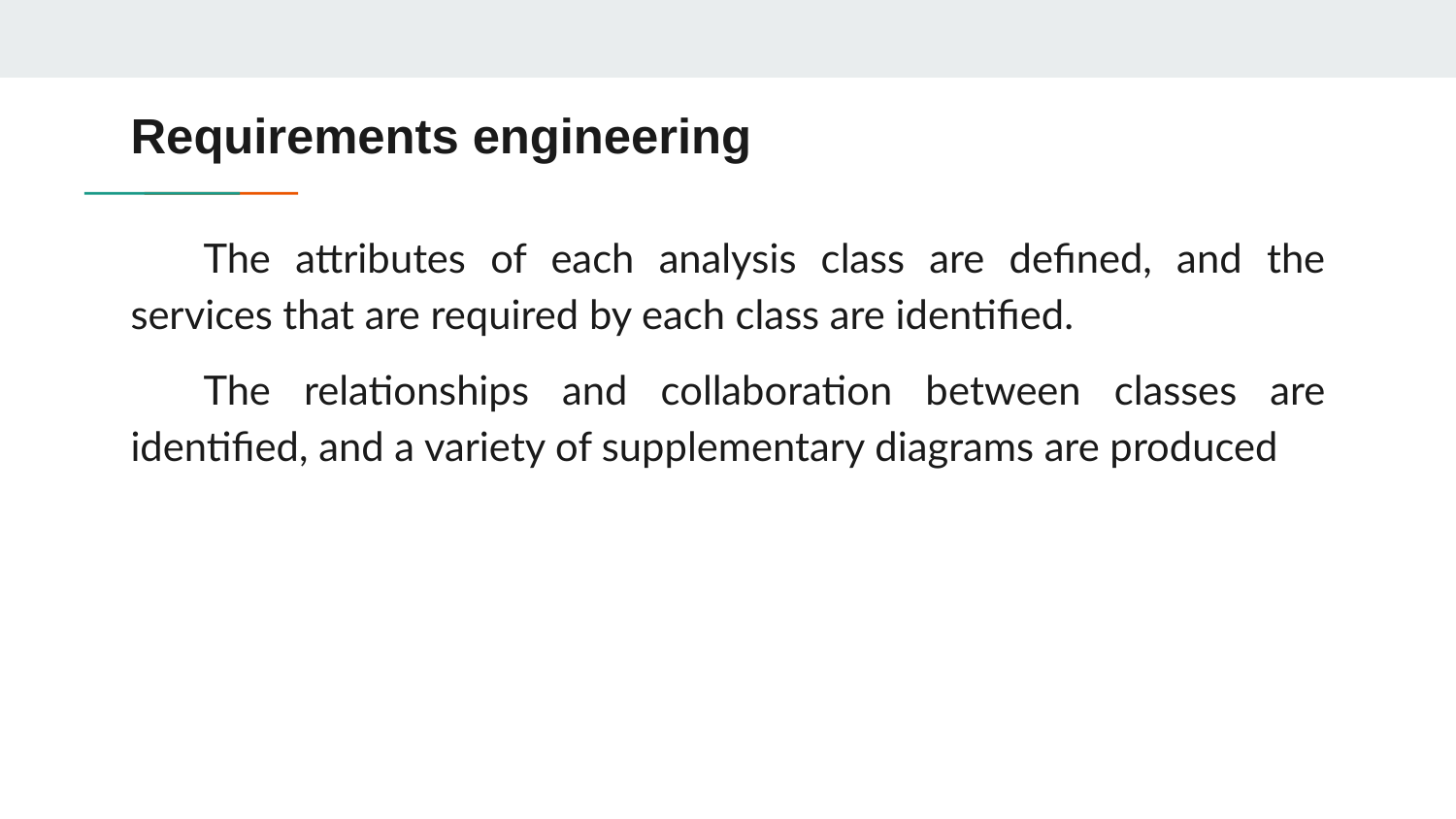

# Requirements engineering
The attributes of each analysis class are defined, and the services that are required by each class are identified.
The relationships and collaboration between classes are identified, and a variety of supplementary diagrams are produced